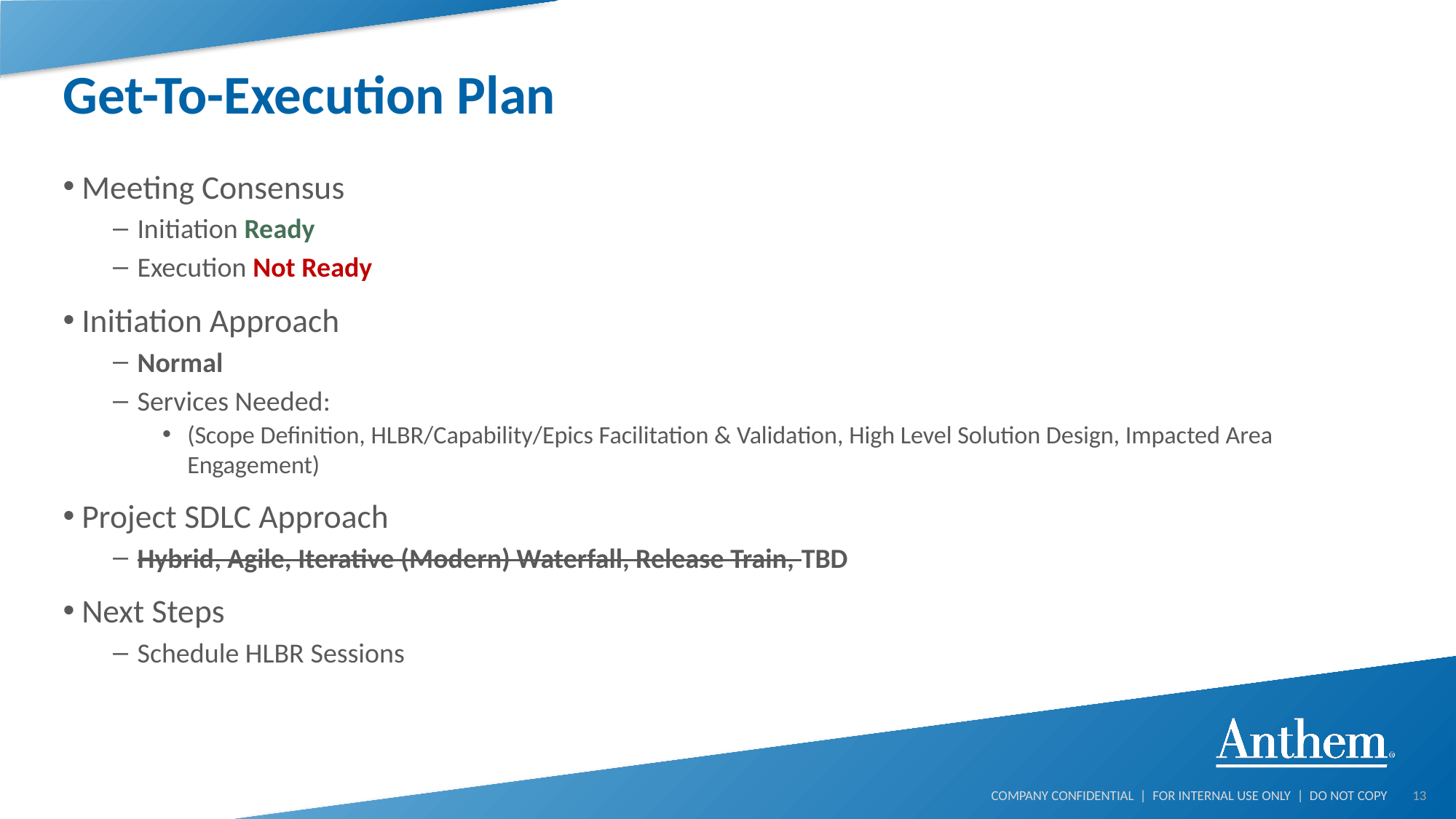

# Get-To-Execution Plan
Meeting Consensus
Initiation Ready
Execution Not Ready
Initiation Approach
Normal
Services Needed:
(Scope Definition, HLBR/Capability/Epics Facilitation & Validation, High Level Solution Design, Impacted Area Engagement)
Project SDLC Approach
Hybrid, Agile, Iterative (Modern) Waterfall, Release Train, TBD
Next Steps
Schedule HLBR Sessions
13
COMPANY CONFIDENTIAL  |  FOR INTERNAL USE ONLY  |  DO NOT COPY